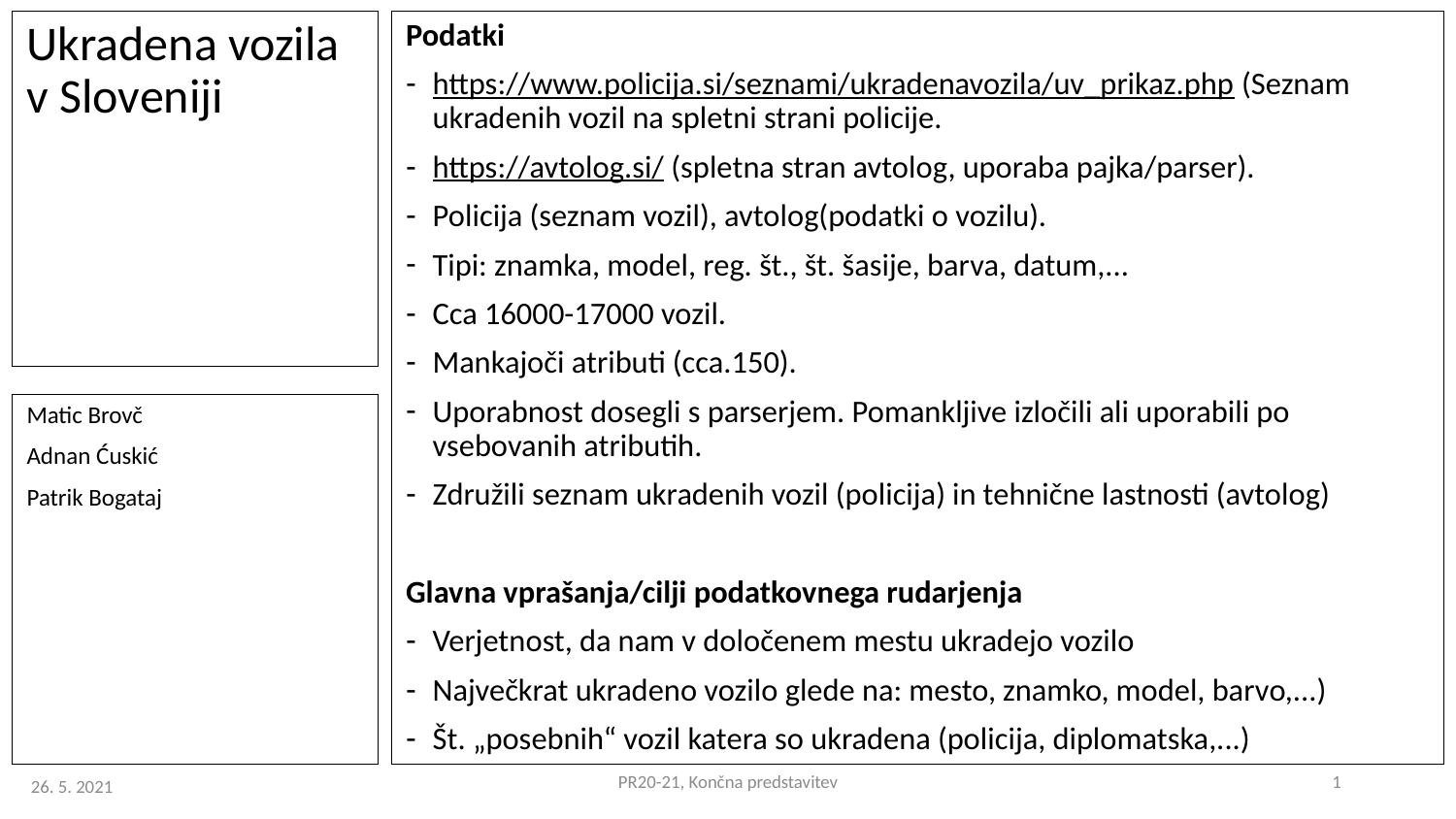

# Ukradena vozila v Sloveniji
Podatki
https://www.policija.si/seznami/ukradenavozila/uv_prikaz.php (Seznam ukradenih vozil na spletni strani policije.
https://avtolog.si/ (spletna stran avtolog, uporaba pajka/parser).
Policija (seznam vozil), avtolog(podatki o vozilu).
Tipi: znamka, model, reg. št., št. šasije, barva, datum,...
Cca 16000-17000 vozil.
Mankajoči atributi (cca.150).
Uporabnost dosegli s parserjem. Pomankljive izločili ali uporabili po vsebovanih atributih.
Združili seznam ukradenih vozil (policija) in tehnične lastnosti (avtolog)

Glavna vprašanja/cilji podatkovnega rudarjenja
Verjetnost, da nam v določenem mestu ukradejo vozilo
Največkrat ukradeno vozilo glede na: mesto, znamko, model, barvo,...)
Št. „posebnih“ vozil katera so ukradena (policija, diplomatska,...)
Matic Brovč
Adnan Ćuskić
Patrik Bogataj

PR20-21, Končna predstavitev
1
 26. 5. 2021